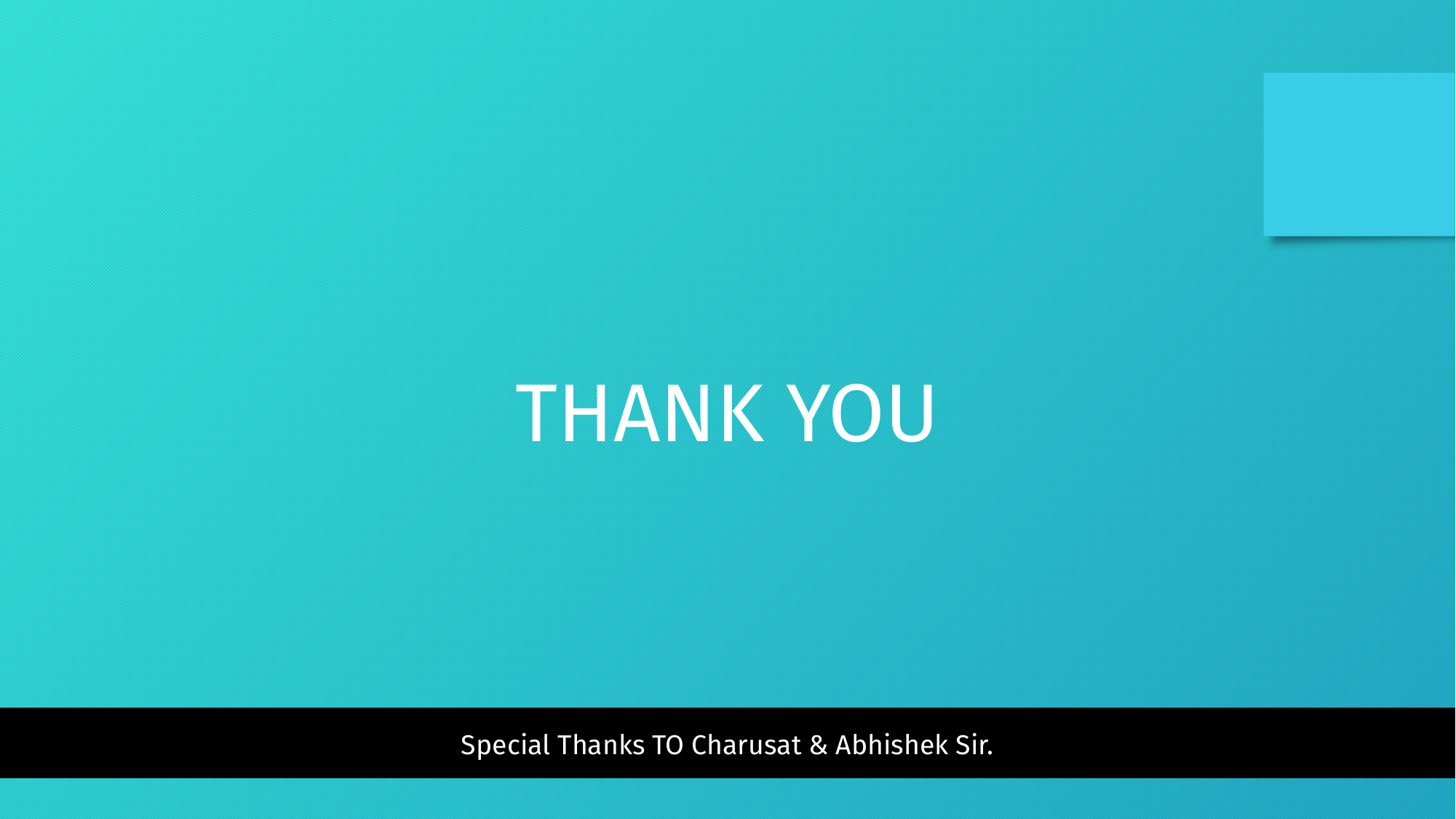

THANK YOU
Special Thanks TO Charusat & Abhishek Sir.